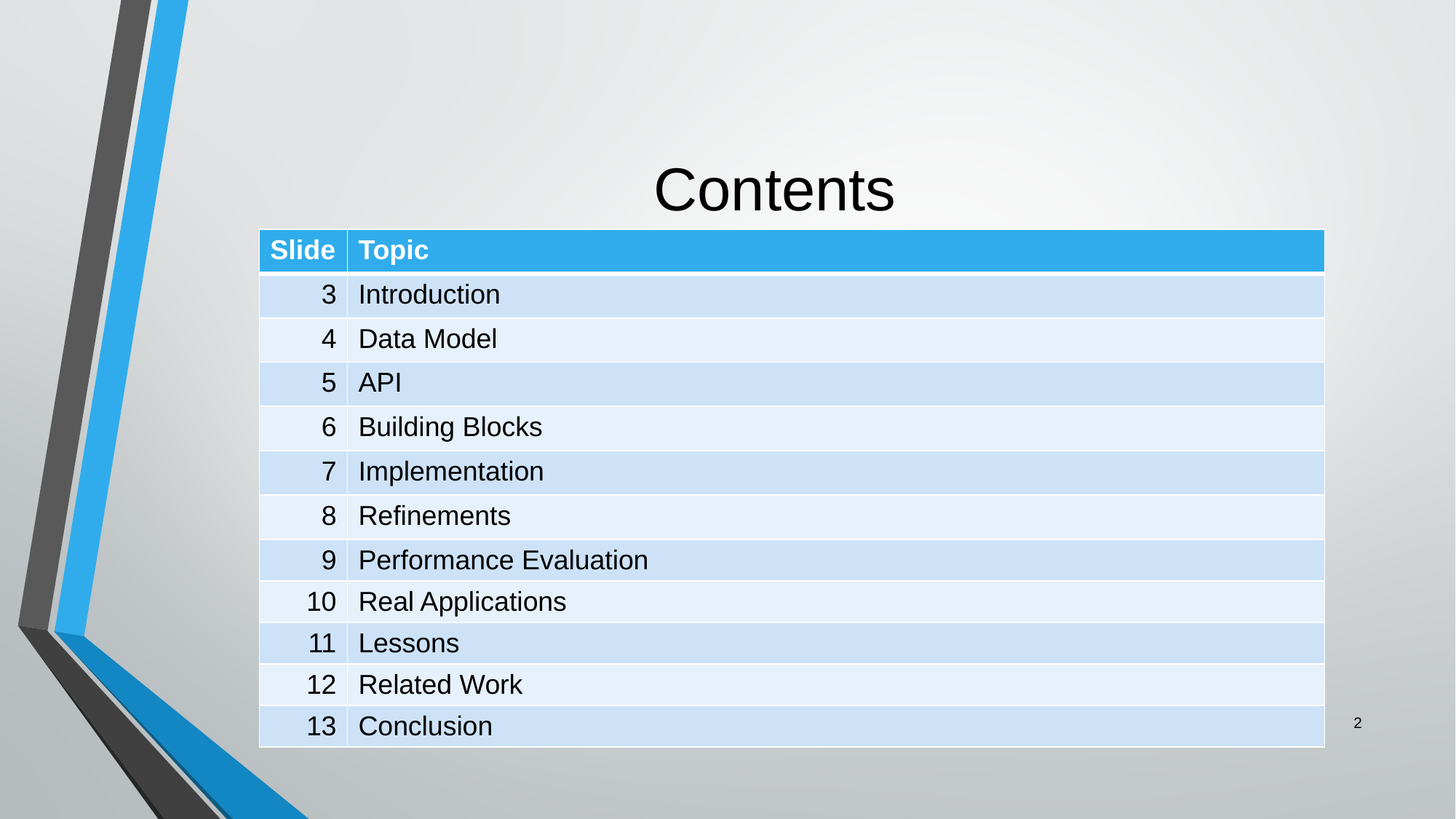

# Contents
| Slide | Topic |
| --- | --- |
| 3 | Introduction |
| 4 | Data Model |
| 5 | API |
| 6 | Building Blocks |
| 7 | Implementation |
| 8 | Refinements |
| 9 | Performance Evaluation |
| 10 | Real Applications |
| 11 | Lessons |
| 12 | Related Work |
| 13 | Conclusion |
2